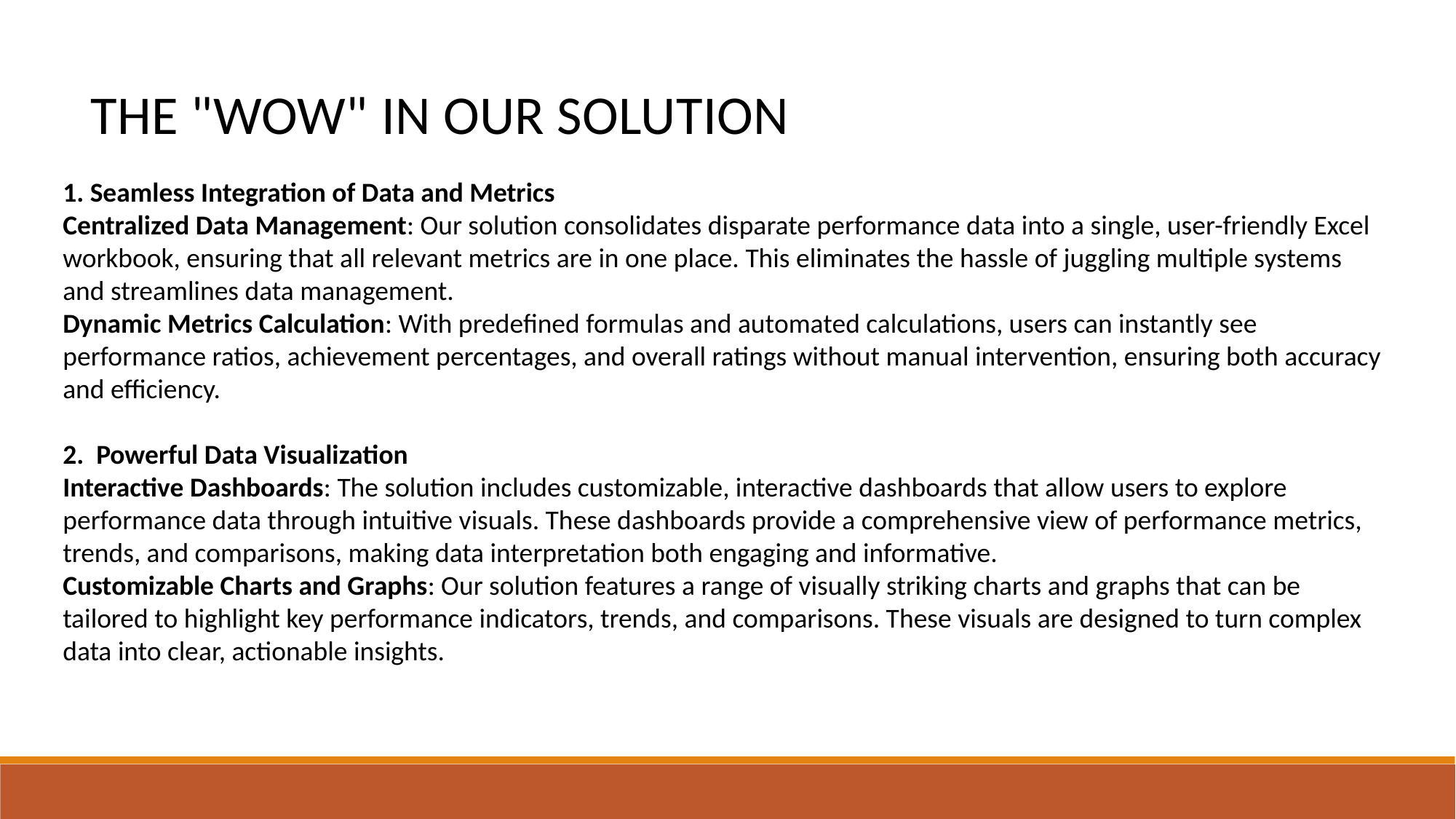

THE "WOW" IN OUR SOLUTION
1. Seamless Integration of Data and Metrics
Centralized Data Management: Our solution consolidates disparate performance data into a single, user-friendly Excel workbook, ensuring that all relevant metrics are in one place. This eliminates the hassle of juggling multiple systems and streamlines data management.
Dynamic Metrics Calculation: With predefined formulas and automated calculations, users can instantly see performance ratios, achievement percentages, and overall ratings without manual intervention, ensuring both accuracy and efficiency.

2.  Powerful Data Visualization
Interactive Dashboards: The solution includes customizable, interactive dashboards that allow users to explore performance data through intuitive visuals. These dashboards provide a comprehensive view of performance metrics, trends, and comparisons, making data interpretation both engaging and informative.
Customizable Charts and Graphs: Our solution features a range of visually striking charts and graphs that can be tailored to highlight key performance indicators, trends, and comparisons. These visuals are designed to turn complex data into clear, actionable insights.